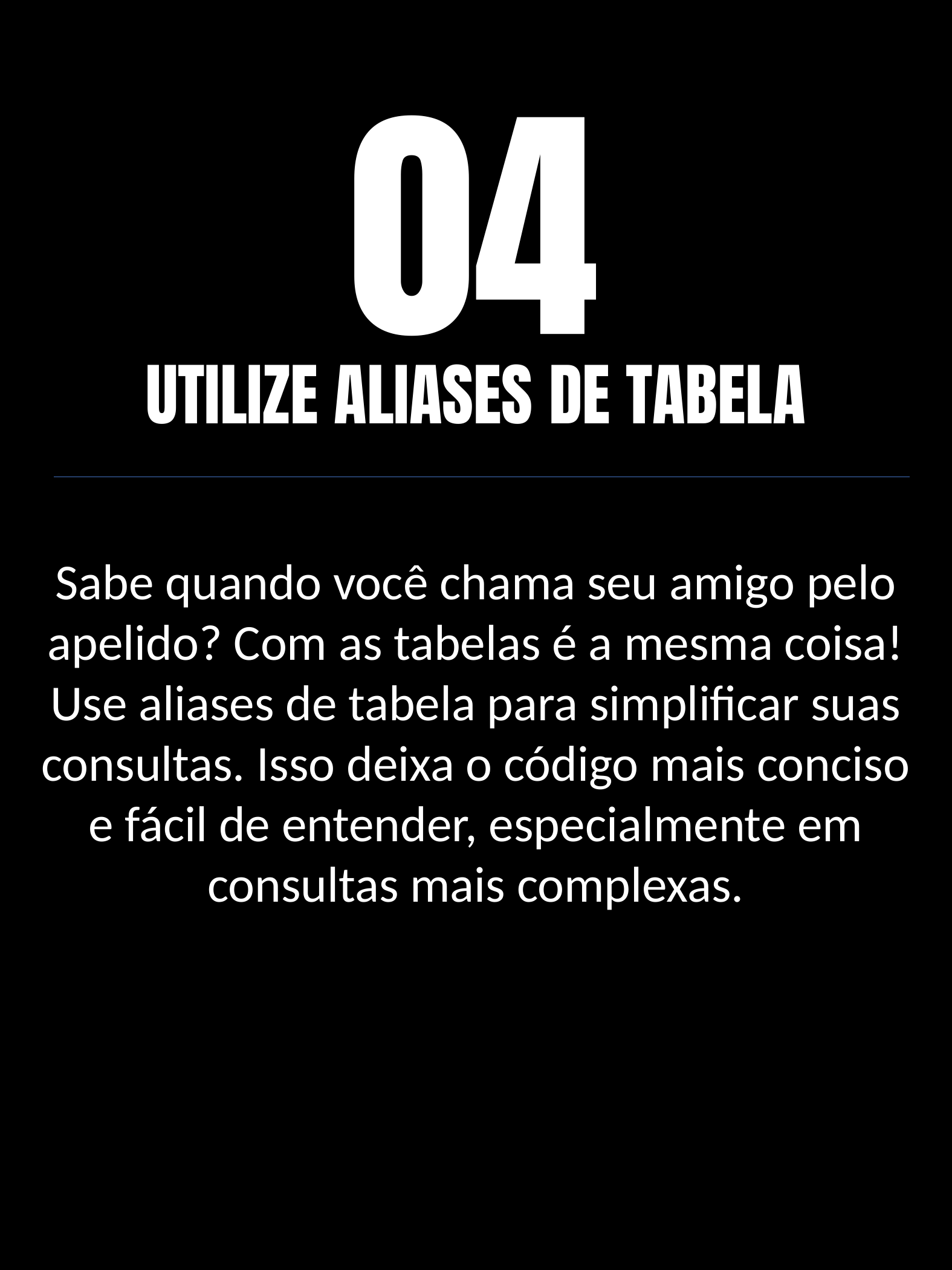

04

UTILIZE ALIASES DE TABELA
Sabe quando você chama seu amigo pelo apelido? Com as tabelas é a mesma coisa! Use aliases de tabela para simplificar suas consultas. Isso deixa o código mais conciso e fácil de entender, especialmente em consultas mais complexas.
Boas práticas SQL - Por José Eduardo Zambianco
9